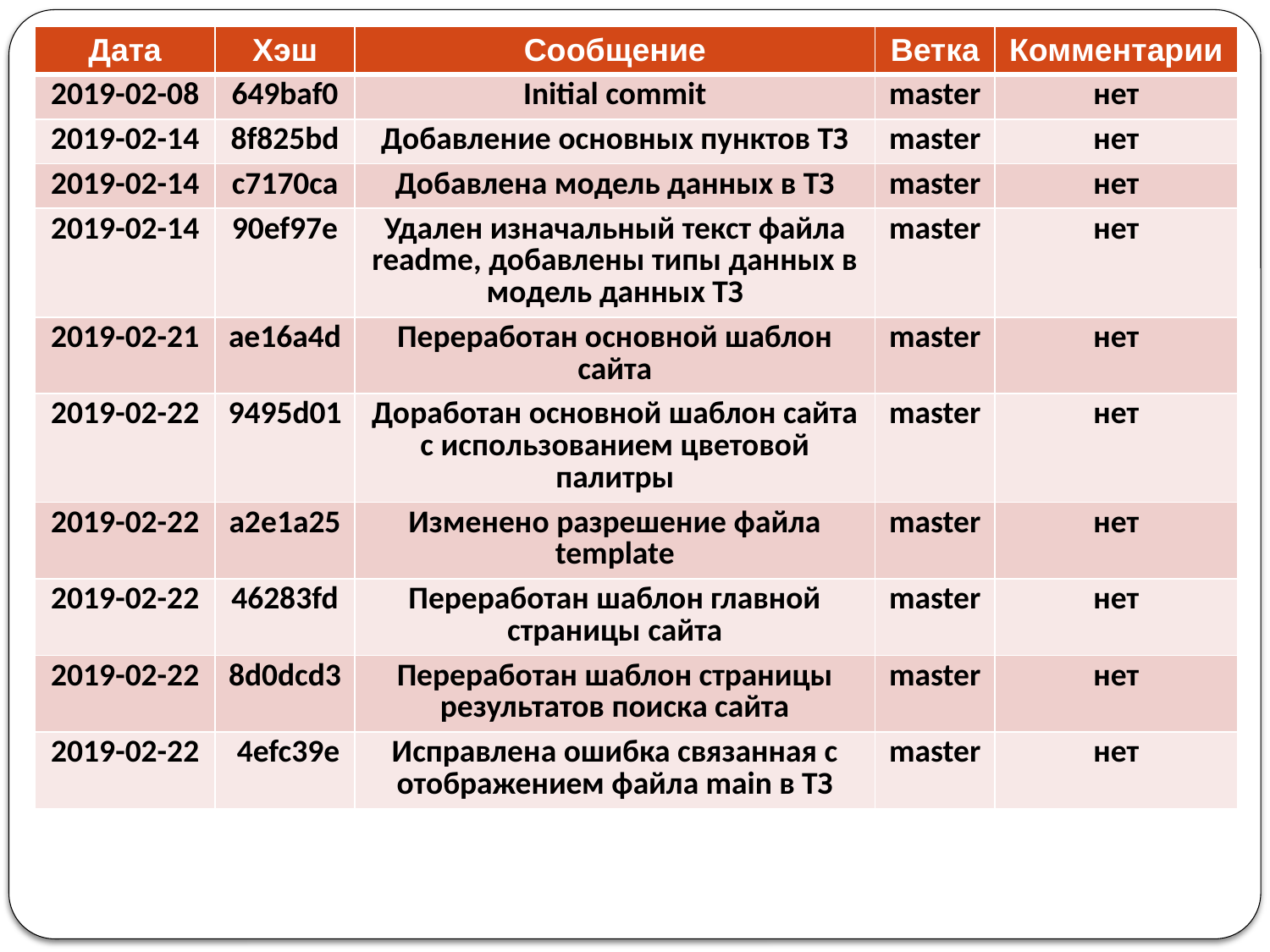

| Дата | Хэш | Сообщение | Ветка | Комментарии |
| --- | --- | --- | --- | --- |
| 2019-02-08 | 649baf0 | Initial commit | master | нет |
| 2019-02-14 | 8f825bd | Добавление основных пунктов ТЗ | master | нет |
| 2019-02-14 | c7170ca | Добавлена модель данных в ТЗ | master | нет |
| 2019-02-14 | 90ef97e | Удален изначальный текст файла readme, добавлены типы данных в модель данных ТЗ | master | нет |
| 2019-02-21 | ae16a4d | Переработан основной шаблон сайта | master | нет |
| 2019-02-22 | 9495d01 | Доработан основной шаблон сайта с использованием цветовой палитры | master | нет |
| 2019-02-22 | a2e1a25 | Изменено разрешение файла template | master | нет |
| 2019-02-22 | 46283fd | Переработан шаблон главной страницы сайта | master | нет |
| 2019-02-22 | 8d0dcd3 | Переработан шаблон страницы результатов поиска сайта | master | нет |
| 2019-02-22 | 4efc39e | Исправлена ошибка связанная с отображением файла main в ТЗ | master | нет |